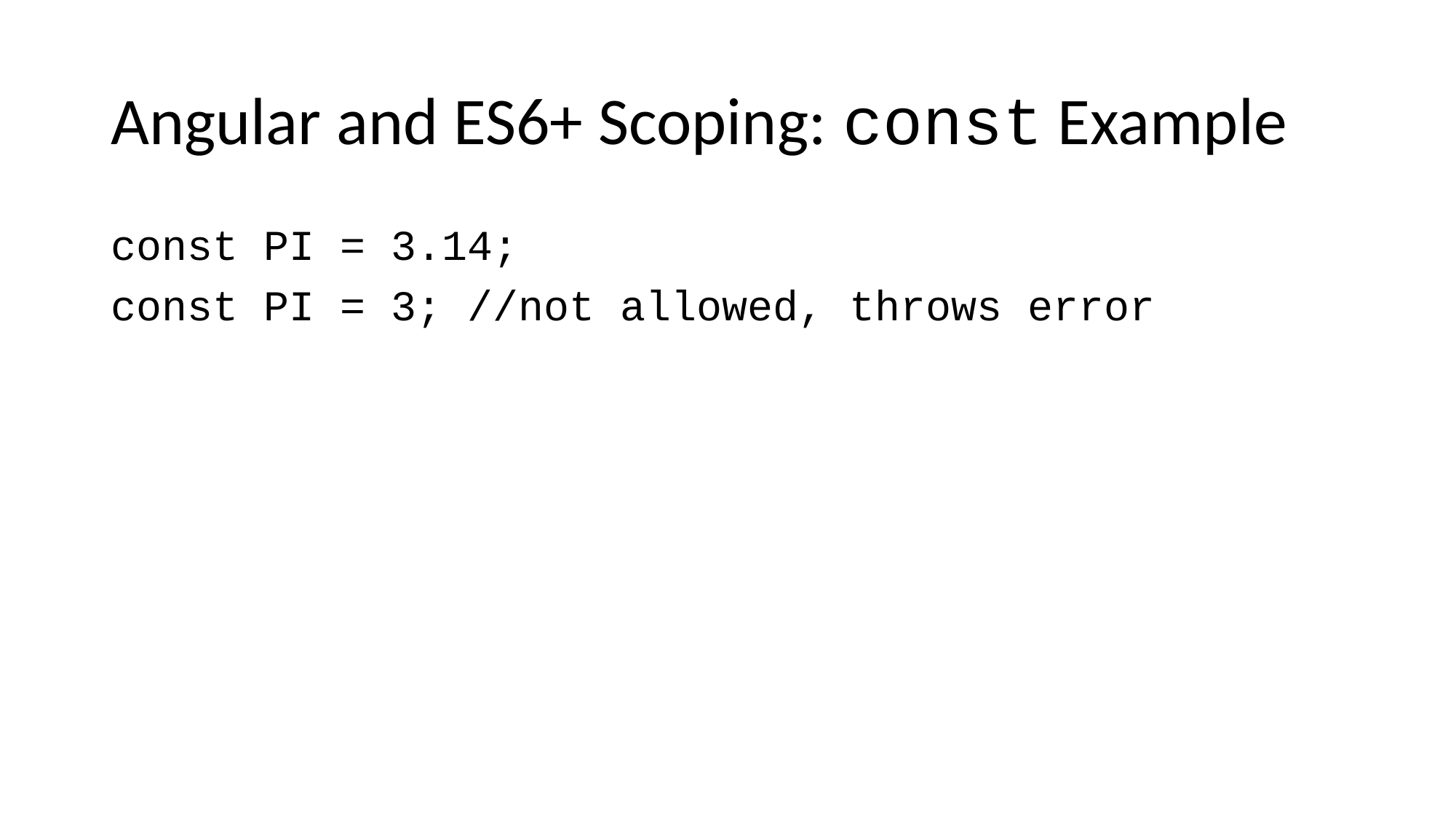

# Angular and ES6+ Scoping: const Example
const PI = 3.14;
const PI = 3; //not allowed, throws error